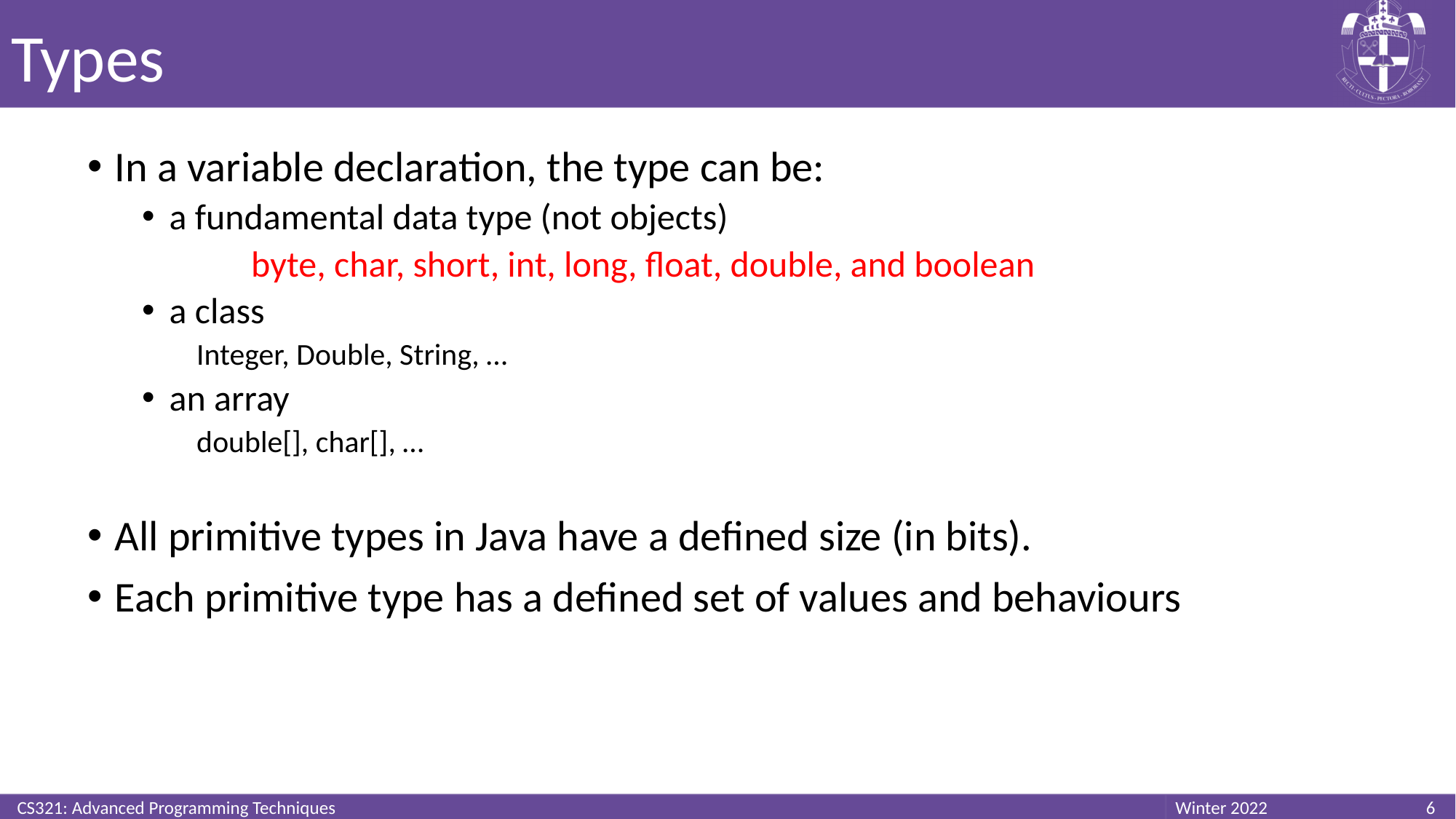

# Types
In a variable declaration, the type can be:
a fundamental data type (not objects)
 	byte, char, short, int, long, float, double, and boolean
a class
Integer, Double, String, …
an array
double[], char[], …

All primitive types in Java have a defined size (in bits).
Each primitive type has a defined set of values and behaviours

CS321: Advanced Programming Techniques
6
Winter 2022